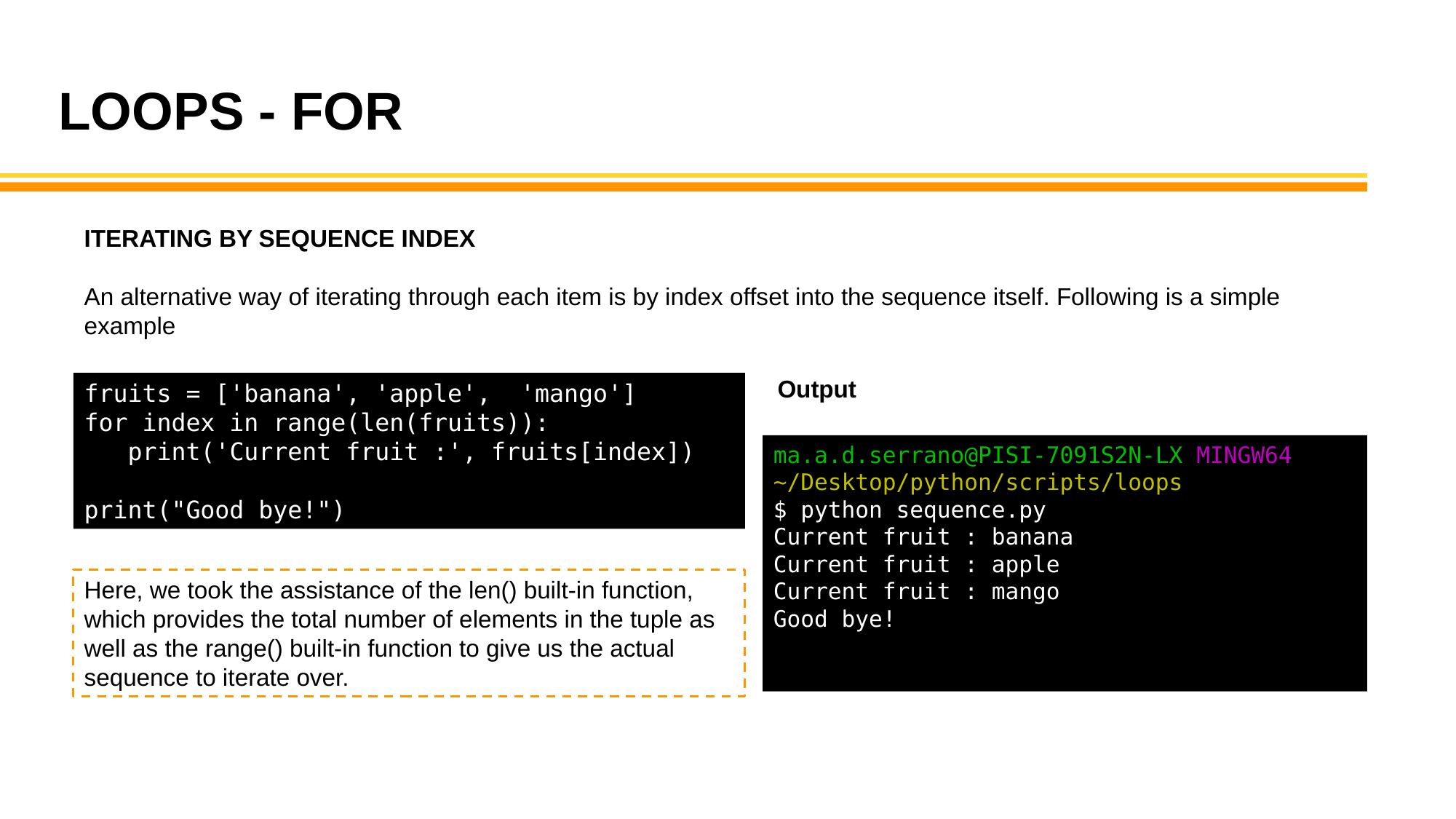

LOOPS - FOR

ITERATING BY SEQUENCE INDEX

An alternative way of iterating through each item is by index offset into the sequence itself. Following is a simple example
Output
fruits = ['banana', 'apple',  'mango']
for index in range(len(fruits)):
   print('Current fruit :', fruits[index])

print("Good bye!")
ma.a.d.serrano@PISI-7091S2N-LX MINGW64 ~/Desktop/python/scripts/loops
$ python sequence.py
Current fruit : banana
Current fruit : apple
Current fruit : mango
Good bye!

Here, we took the assistance of the len() built-in function, which provides the total number of elements in the tuple as well as the range() built-in function to give us the actual sequence to iterate over.